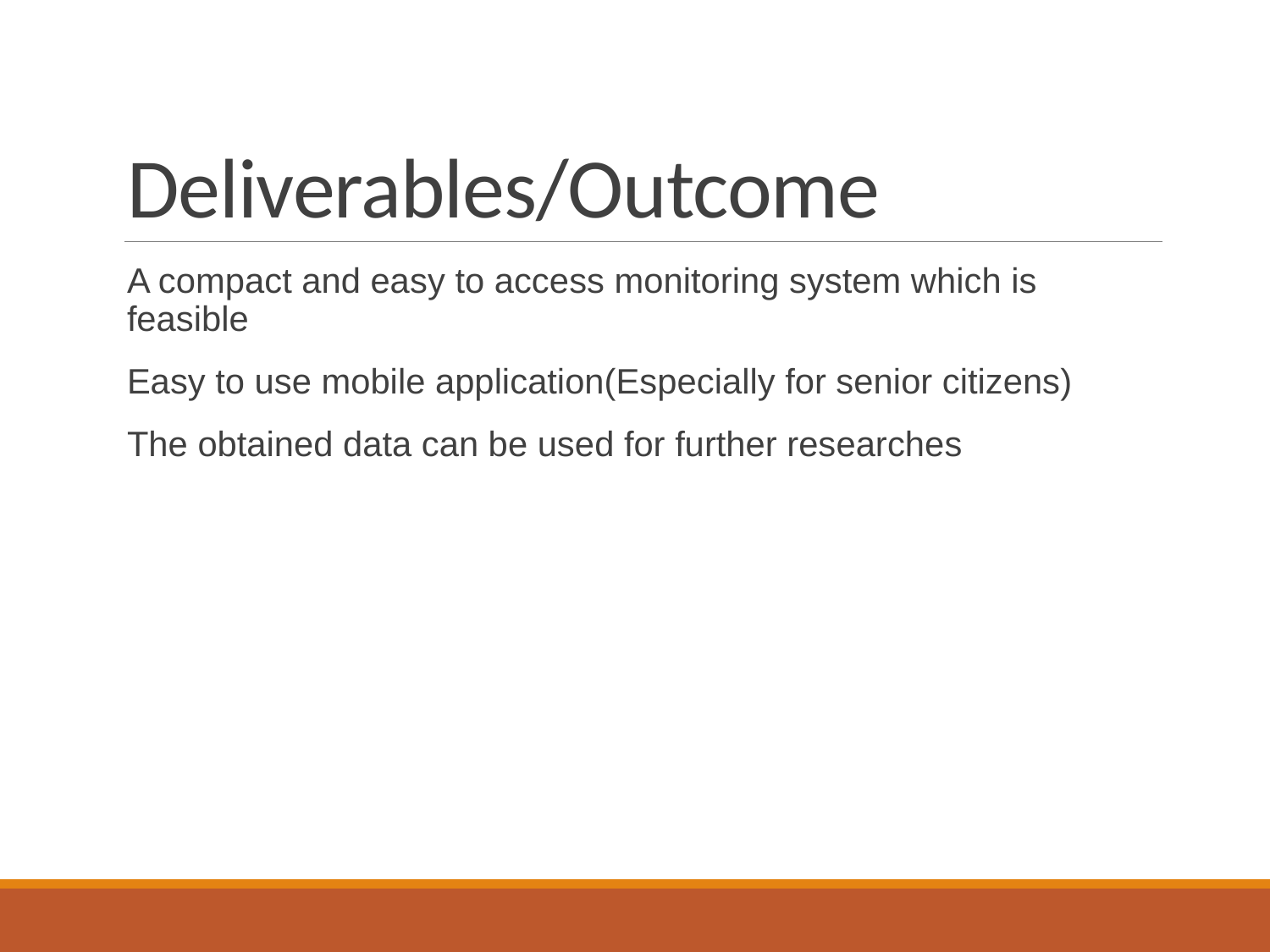

# Deliverables/Outcome
A compact and easy to access monitoring system which is feasible
Easy to use mobile application(Especially for senior citizens)
The obtained data can be used for further researches